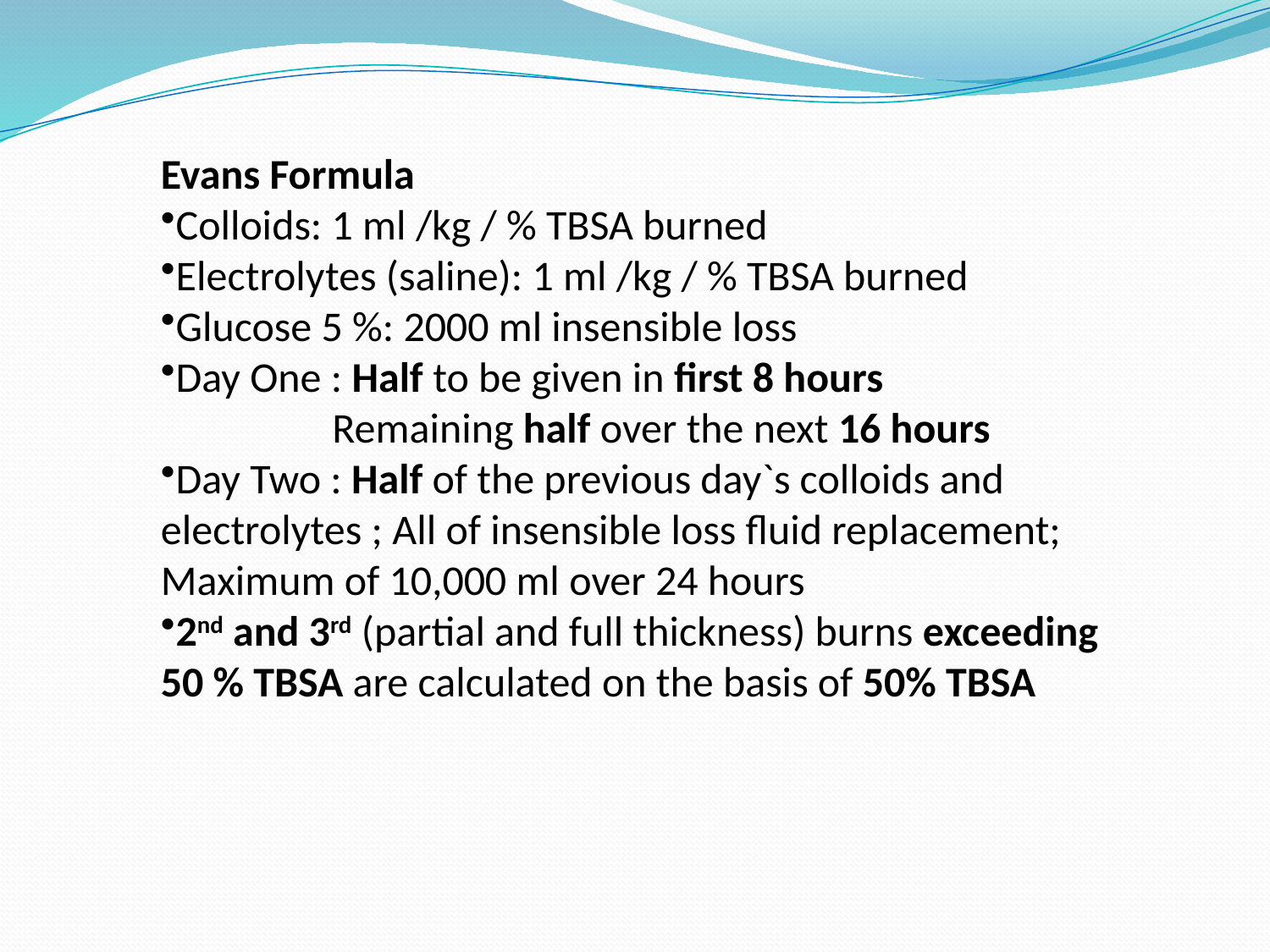

Evans Formula
Colloids: 1 ml /kg / % TBSA burned
Electrolytes (saline): 1 ml /kg / % TBSA burned
Glucose 5 %: 2000 ml insensible loss
Day One : Half to be given in first 8 hours
                  Remaining half over the next 16 hours
Day Two : Half of the previous day`s colloids and electrolytes ; All of insensible loss fluid replacement; Maximum of 10,000 ml over 24 hours
2nd and 3rd (partial and full thickness) burns exceeding 50 % TBSA are calculated on the basis of 50% TBSA